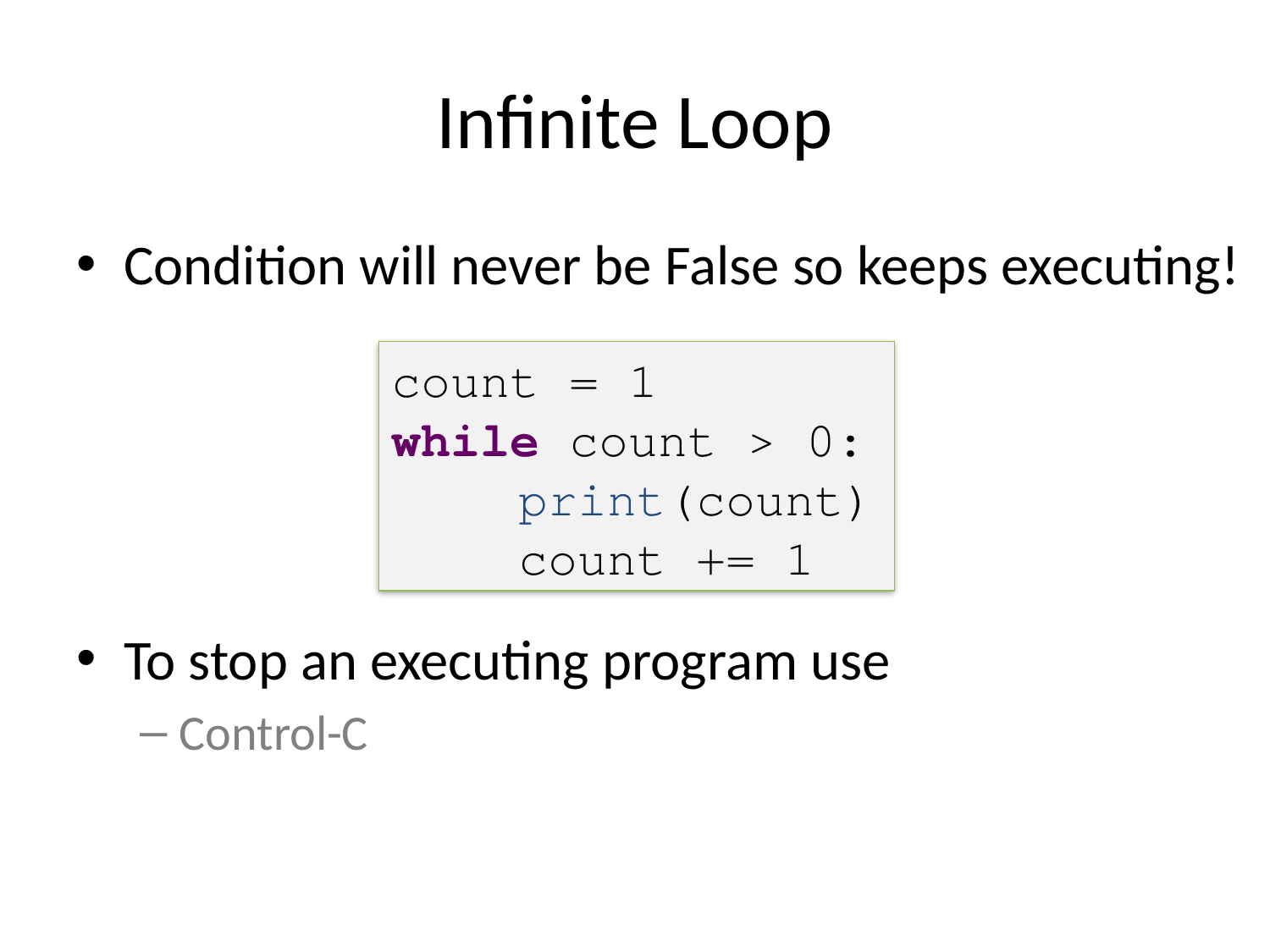

# Infinite Loop
Condition will never be False so keeps executing!

To stop an executing program use
Control-C
count = 1
while count > 0:
	print(count)
	count += 1